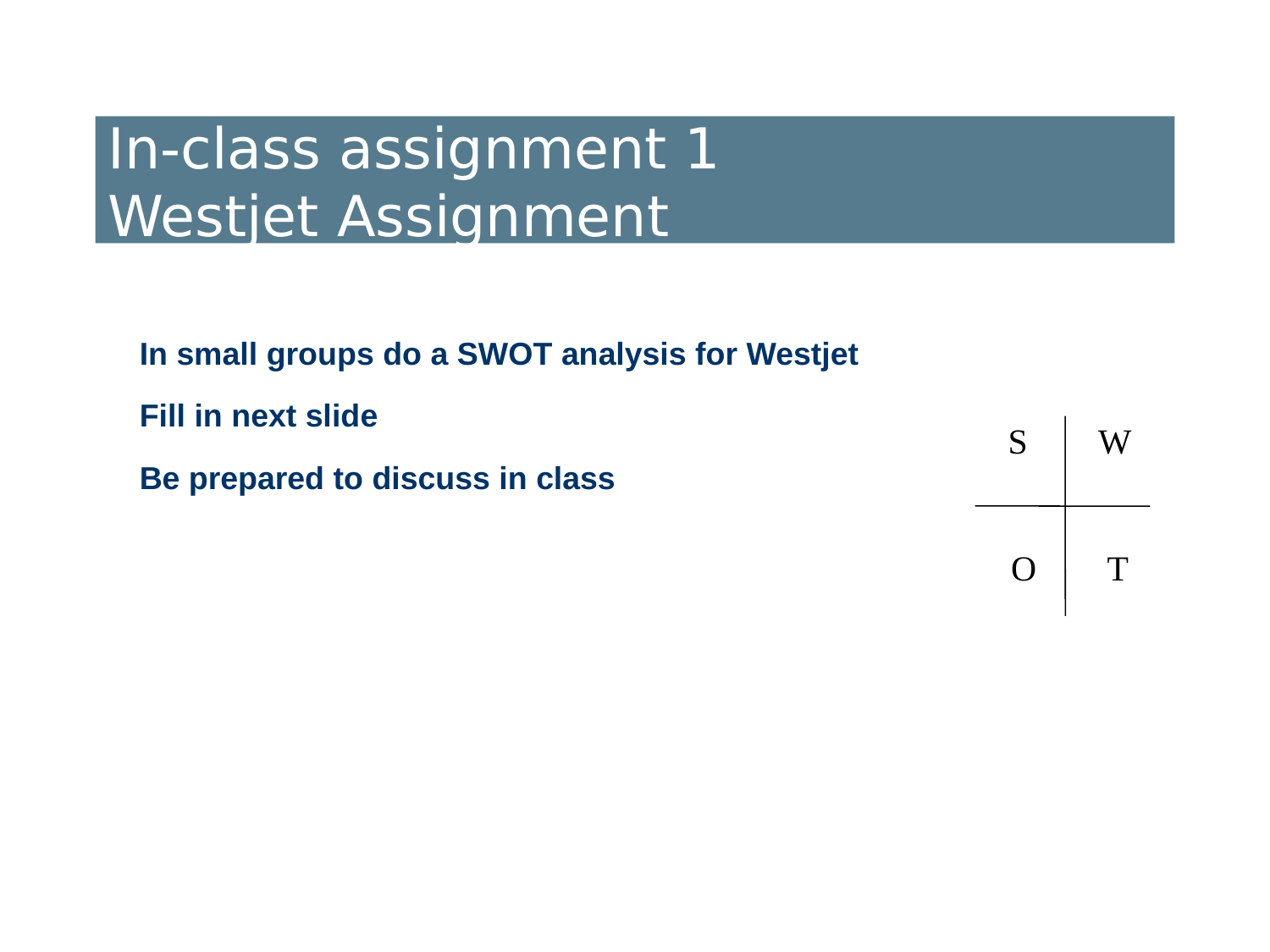

# In-class assignment 1 Westjet Assignment

In small groups do a SWOT analysis for Westjet
Fill in next slide
Be prepared to discuss in class
S        W

O        T